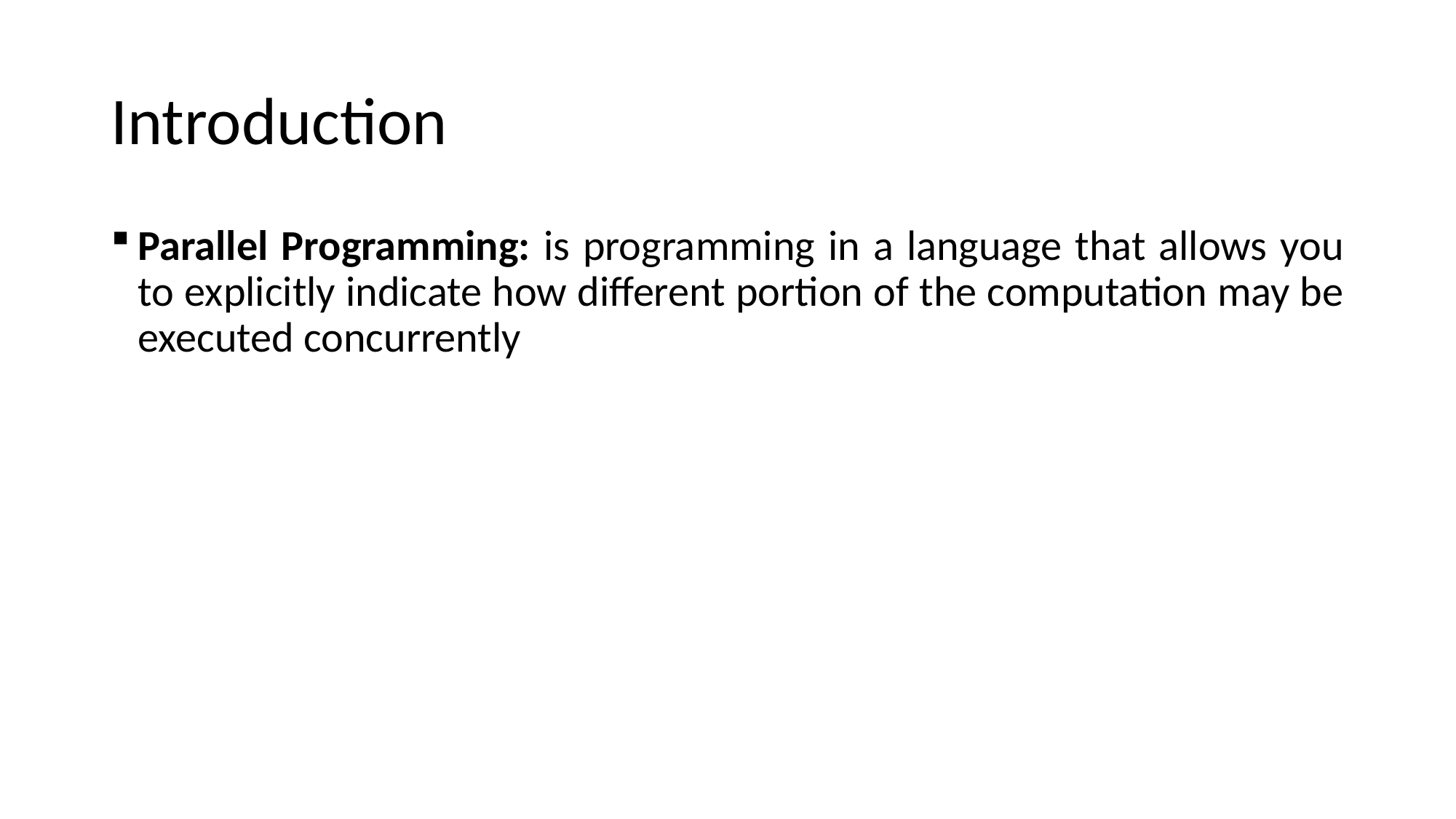

# Introduction
Parallel Programming: is programming in a language that allows you to explicitly indicate how different portion of the computation may be executed concurrently